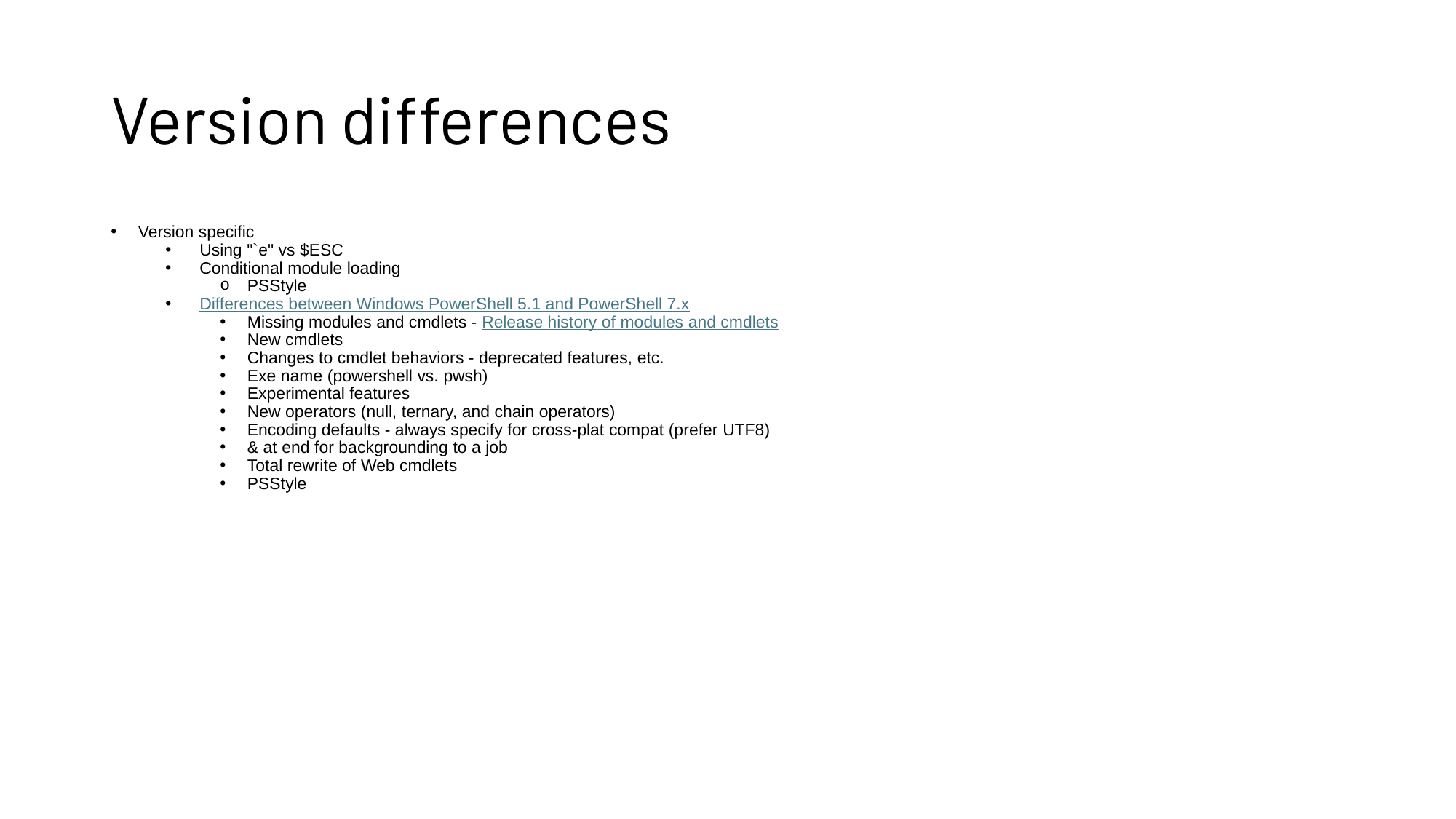

# Version differences
Version specific
Using "`e" vs $ESC
Conditional module loading
PSStyle
Differences between Windows PowerShell 5.1 and PowerShell 7.x
Missing modules and cmdlets - Release history of modules and cmdlets
New cmdlets
Changes to cmdlet behaviors - deprecated features, etc.
Exe name (powershell vs. pwsh)
Experimental features
New operators (null, ternary, and chain operators)
Encoding defaults - always specify for cross-plat compat (prefer UTF8)
& at end for backgrounding to a job
Total rewrite of Web cmdlets
PSStyle